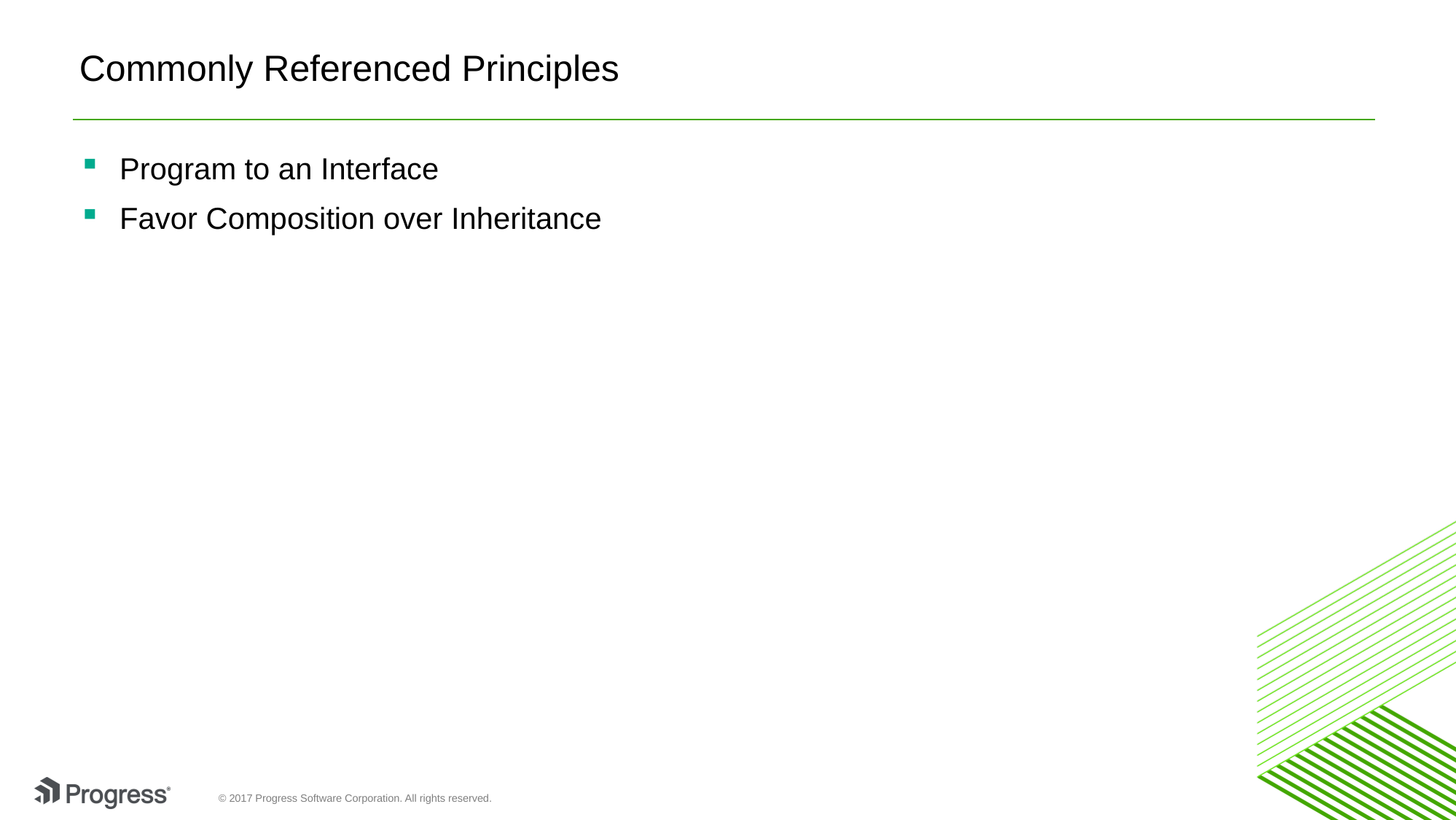

# Commonly Referenced Principles
Program to an Interface
Favor Composition over Inheritance
25